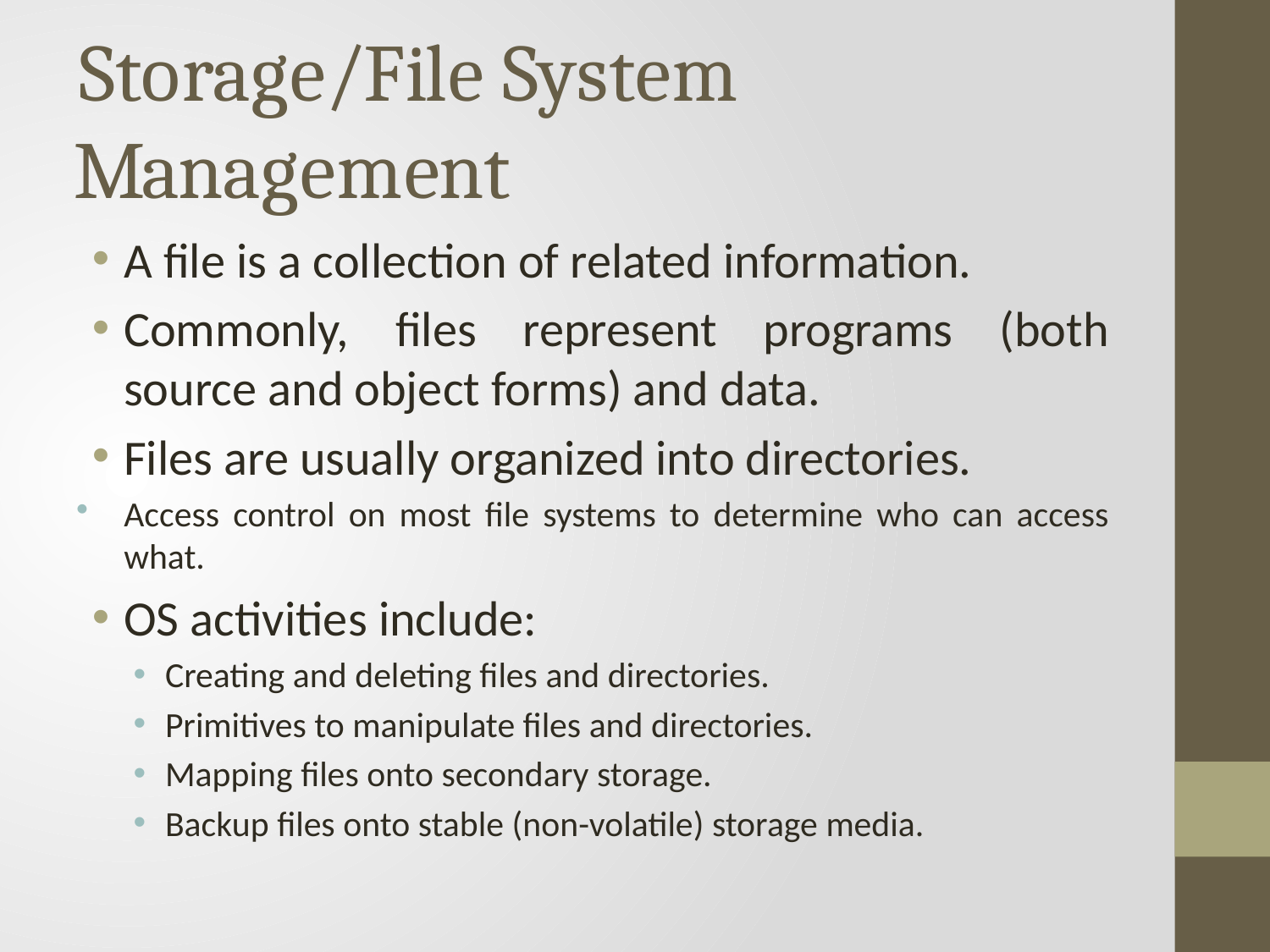

# Storage/File System Management
A file is a collection of related information.
Commonly, files represent programs (both source and object forms) and data.
Files are usually organized into directories.
Access control on most file systems to determine who can access what.
OS activities include:
Creating and deleting files and directories.
Primitives to manipulate files and directories.
Mapping files onto secondary storage.
Backup files onto stable (non-volatile) storage media.